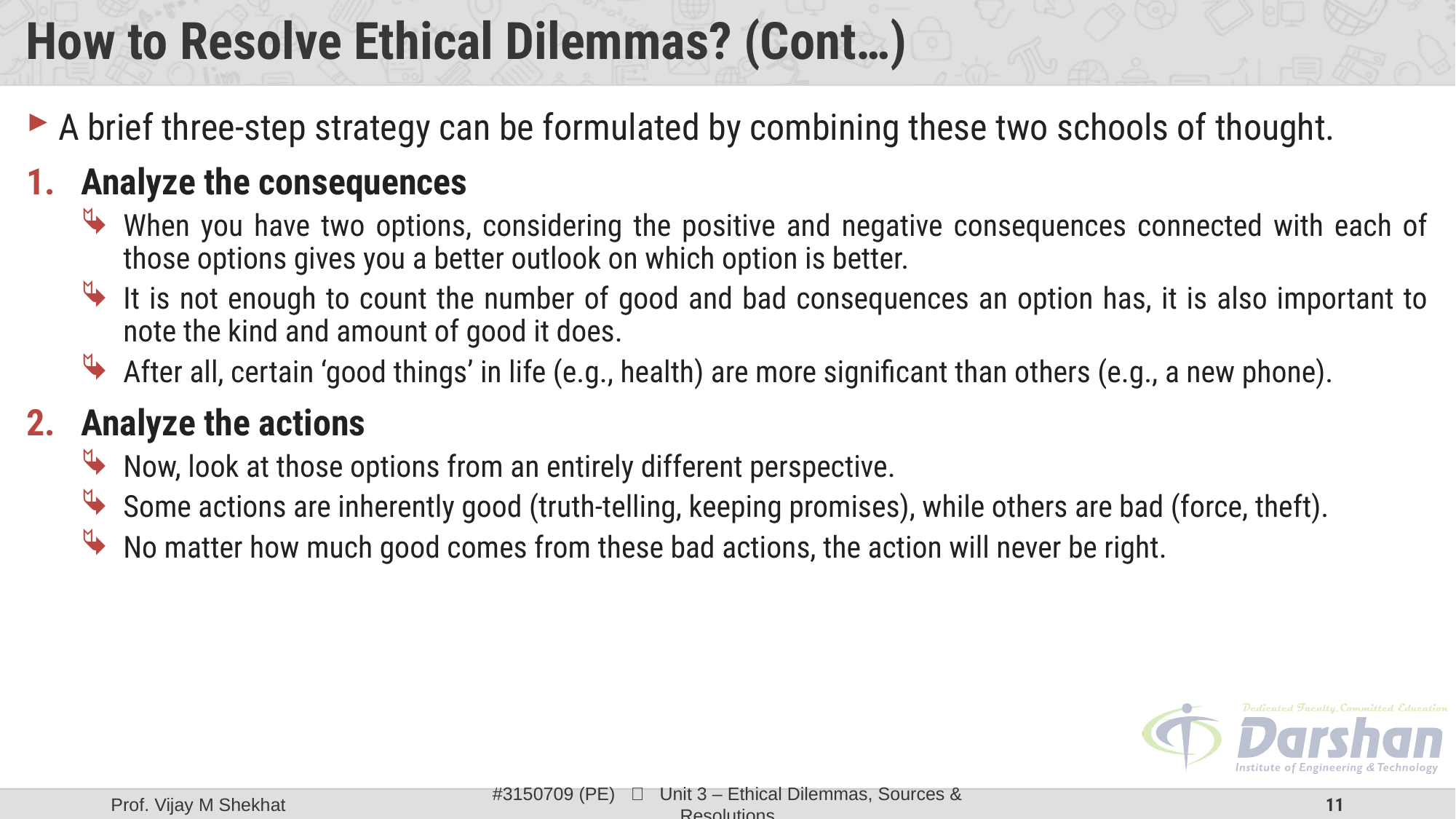

# How to Resolve Ethical Dilemmas? (Cont…)
A brief three-step strategy can be formulated by combining these two schools of thought.
Analyze the consequences
When you have two options, considering the positive and negative consequences connected with each of those options gives you a better outlook on which option is better.
It is not enough to count the number of good and bad consequences an option has, it is also important to note the kind and amount of good it does.
After all, certain ‘good things’ in life (e.g., health) are more significant than others (e.g., a new phone).
Analyze the actions
Now, look at those options from an entirely different perspective.
Some actions are inherently good (truth-telling, keeping promises), while others are bad (force, theft).
No matter how much good comes from these bad actions, the action will never be right.